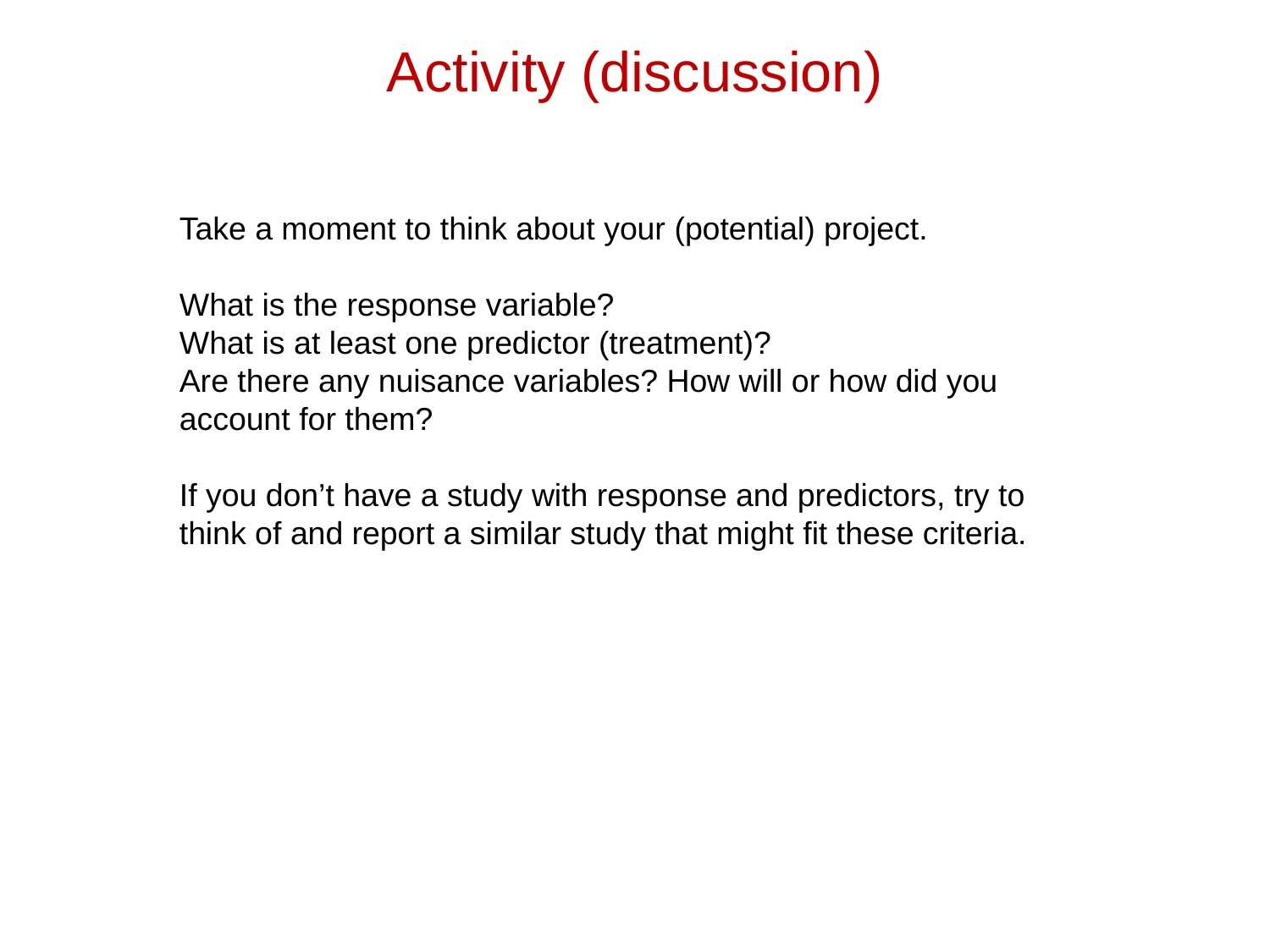

# Activity (discussion)

Take a moment to think about your (potential) project.

What is the response variable?
What is at least one predictor (treatment)?
Are there any nuisance variables? How will or how did you account for them?

If you don’t have a study with response and predictors, try to think of and report a similar study that might fit these criteria.